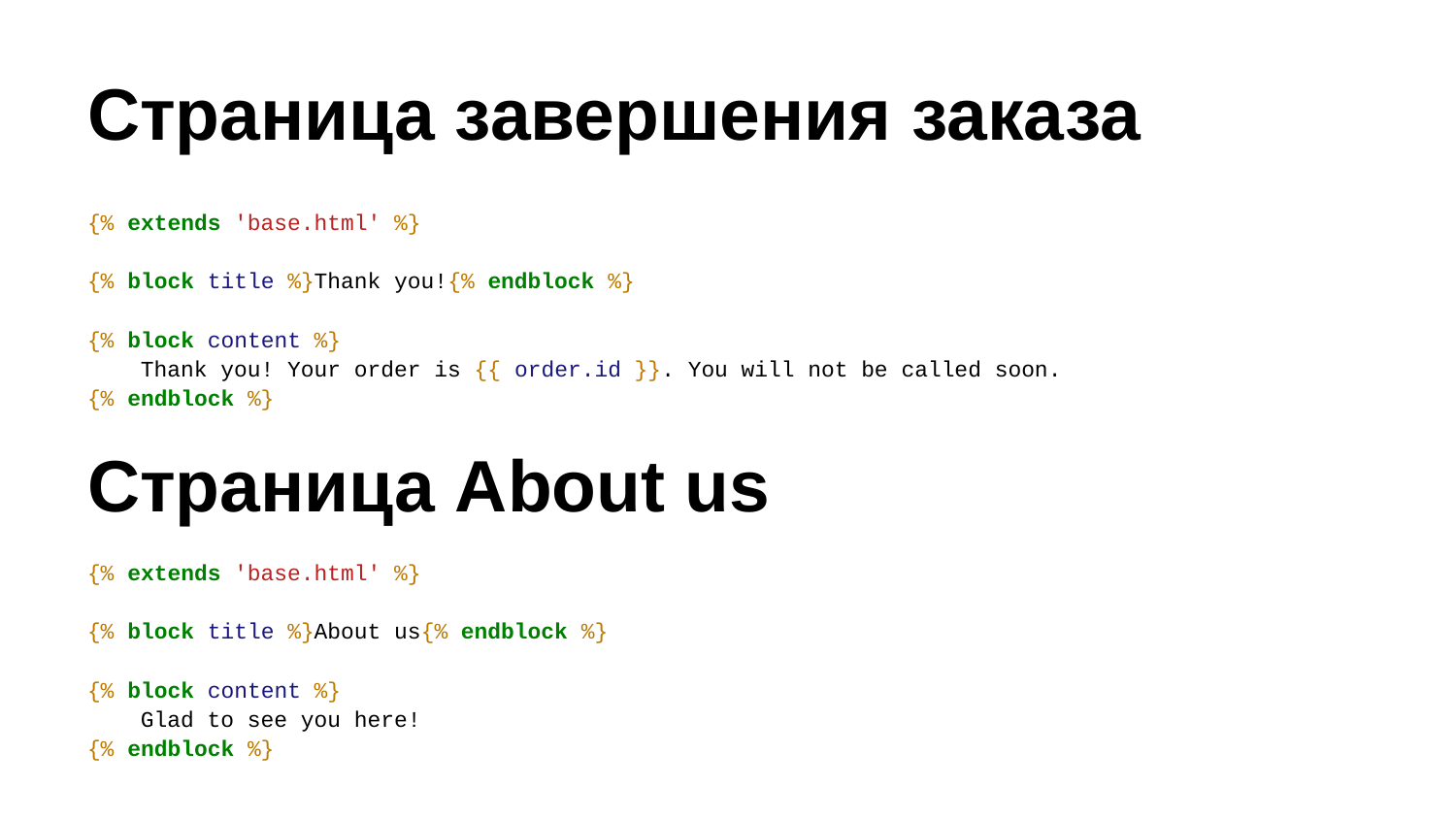

# Страница завершения заказа
{% extends 'base.html' %}
{% block title %}Thank you!{% endblock %}
{% block content %}
    Thank you! Your order is {{ order.id }}. You will not be called soon.
{% endblock %}

Страница About us
{% extends 'base.html' %}
{% block title %}About us{% endblock %}
{% block content %}
    Glad to see you here!
{% endblock %}